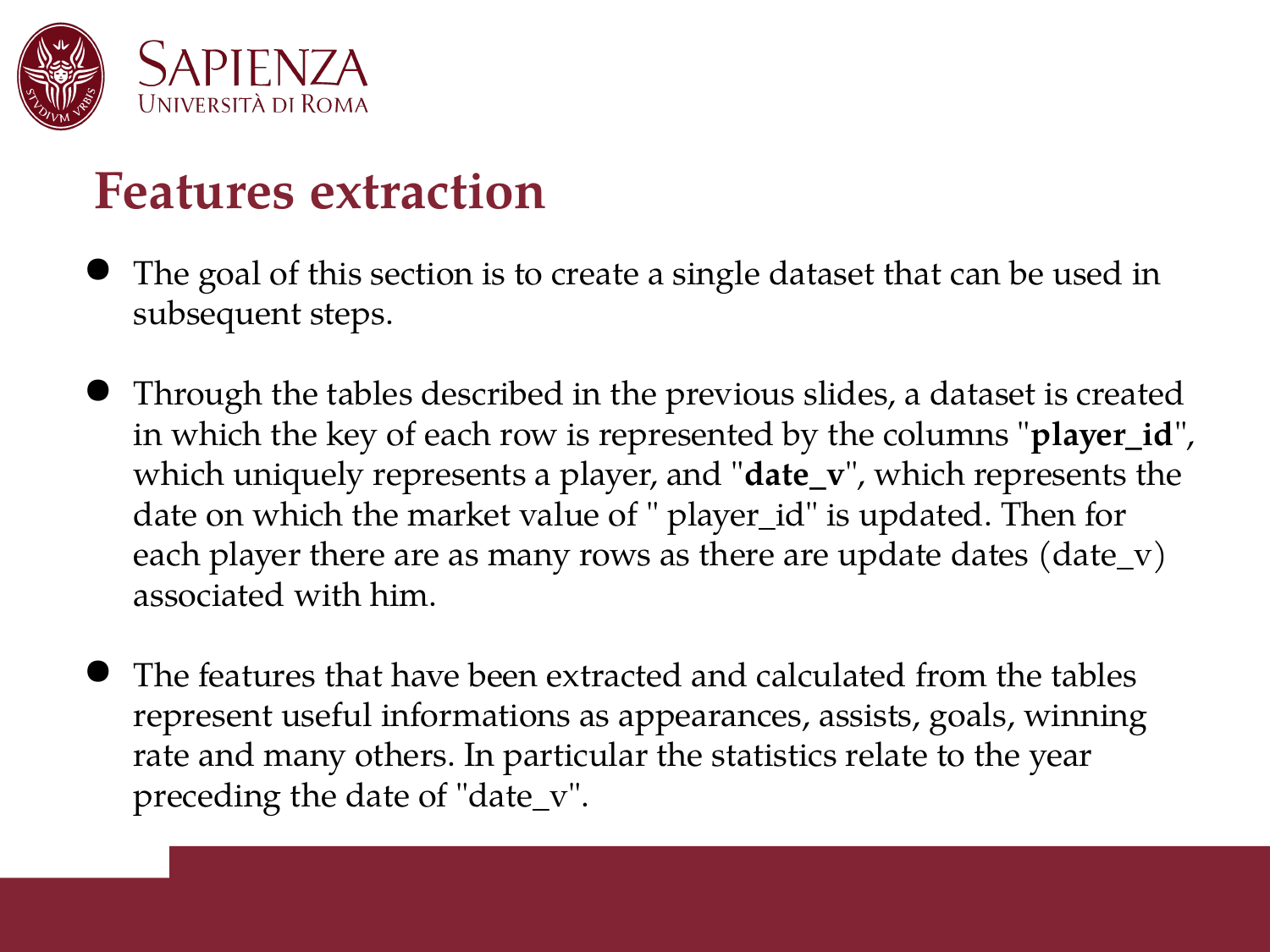

# Features extraction
The goal of this section is to create a single dataset that can be used in subsequent steps.

Through the tables described in the previous slides, a dataset is created in which the key of each row is represented by the columns "player_id", which uniquely represents a player, and "date_v", which represents the date on which the market value of " player_id" is updated. Then for each player there are as many rows as there are update dates (date_v) associated with him.

The features that have been extracted and calculated from the tables represent useful informations as appearances, assists, goals, winning rate and many others. In particular the statistics relate to the year preceding the date of "date_v".